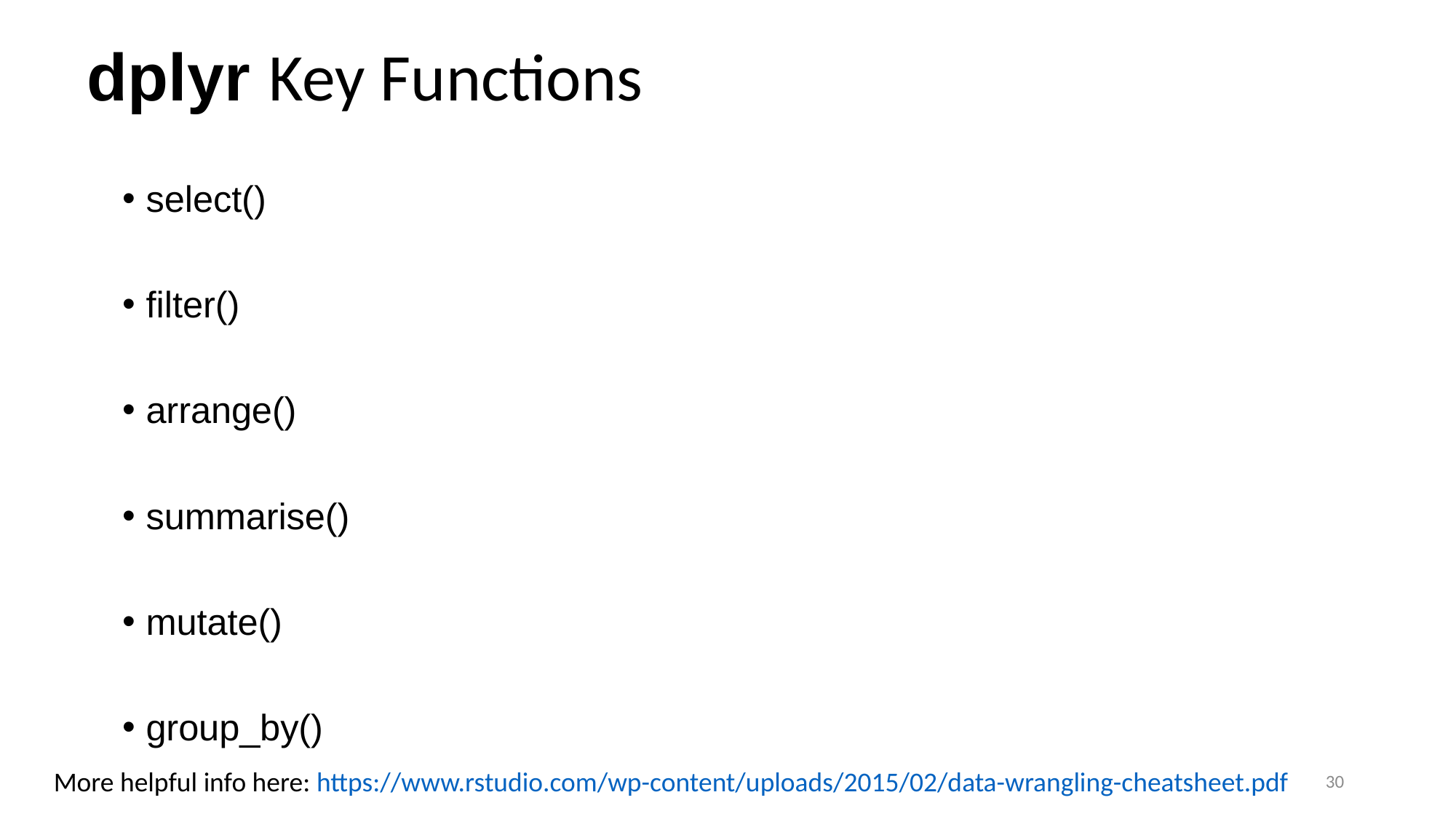

# dplyr Key Functions
select()

filter()

arrange()

summarise()

mutate()

group_by()
More helpful info here: https://www.rstudio.com/wp-content/uploads/2015/02/data-wrangling-cheatsheet.pdf
30